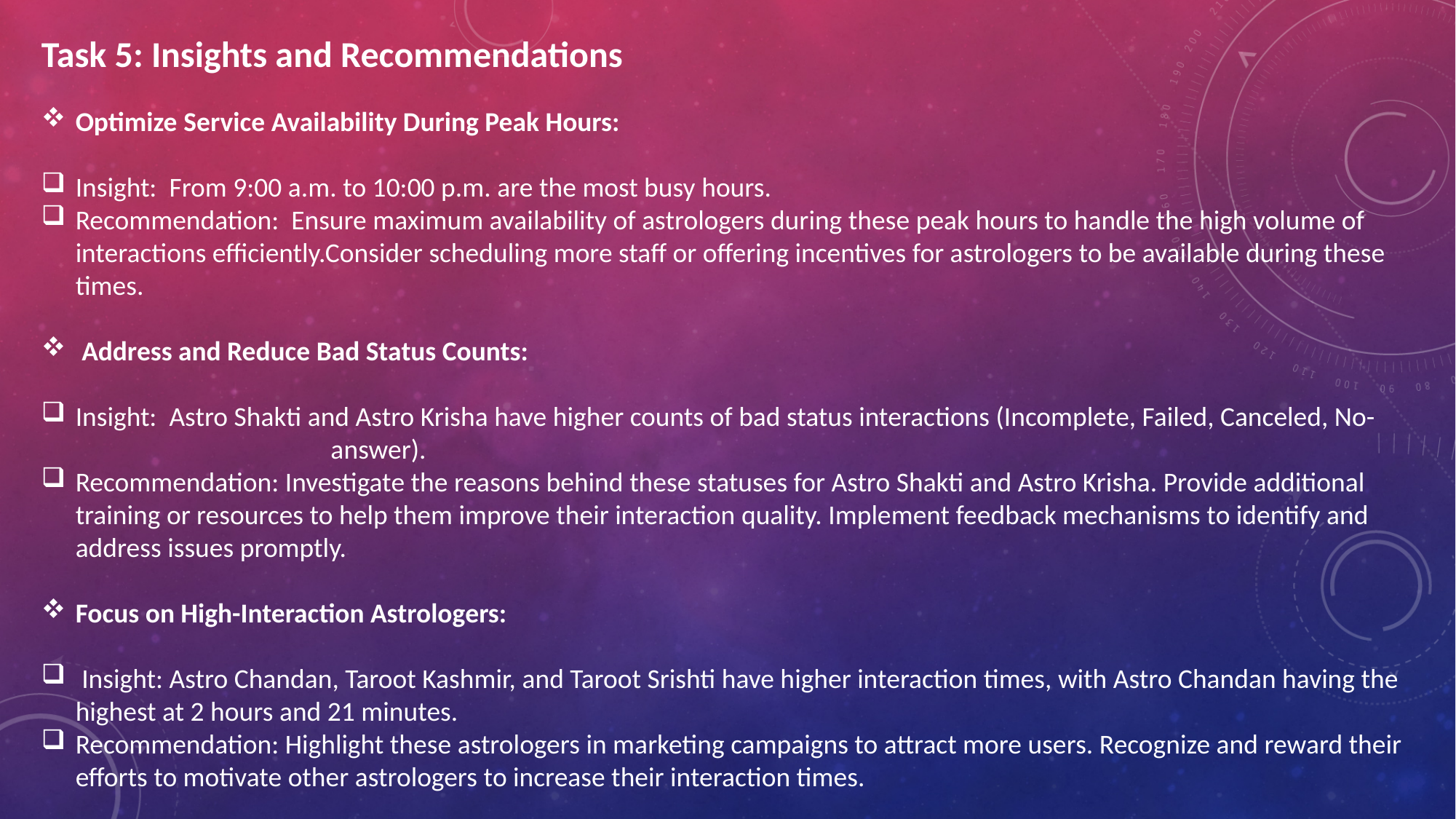

Task 5: Insights and Recommendations
Optimize Service Availability During Peak Hours:

Insight:  From 9:00 a.m. to 10:00 p.m. are the most busy hours.
Recommendation:  Ensure maximum availability of astrologers during these peak hours to handle the high volume of interactions efficiently.Consider scheduling more staff or offering incentives for astrologers to be available during these times.

 Address and Reduce Bad Status Counts:

Insight:  Astro Shakti and Astro Krisha have higher counts of bad status interactions (Incomplete, Failed, Canceled, No- 	  	   	      answer).
Recommendation: Investigate the reasons behind these statuses for Astro Shakti and Astro Krisha. Provide additional training or resources to help them improve their interaction quality. Implement feedback mechanisms to identify and address issues promptly.

Focus on High-Interaction Astrologers:

 Insight: Astro Chandan, Taroot Kashmir, and Taroot Srishti have higher interaction times, with Astro Chandan having the highest at 2 hours and 21 minutes.
Recommendation: Highlight these astrologers in marketing campaigns to attract more users. Recognize and reward their efforts to motivate other astrologers to increase their interaction times.